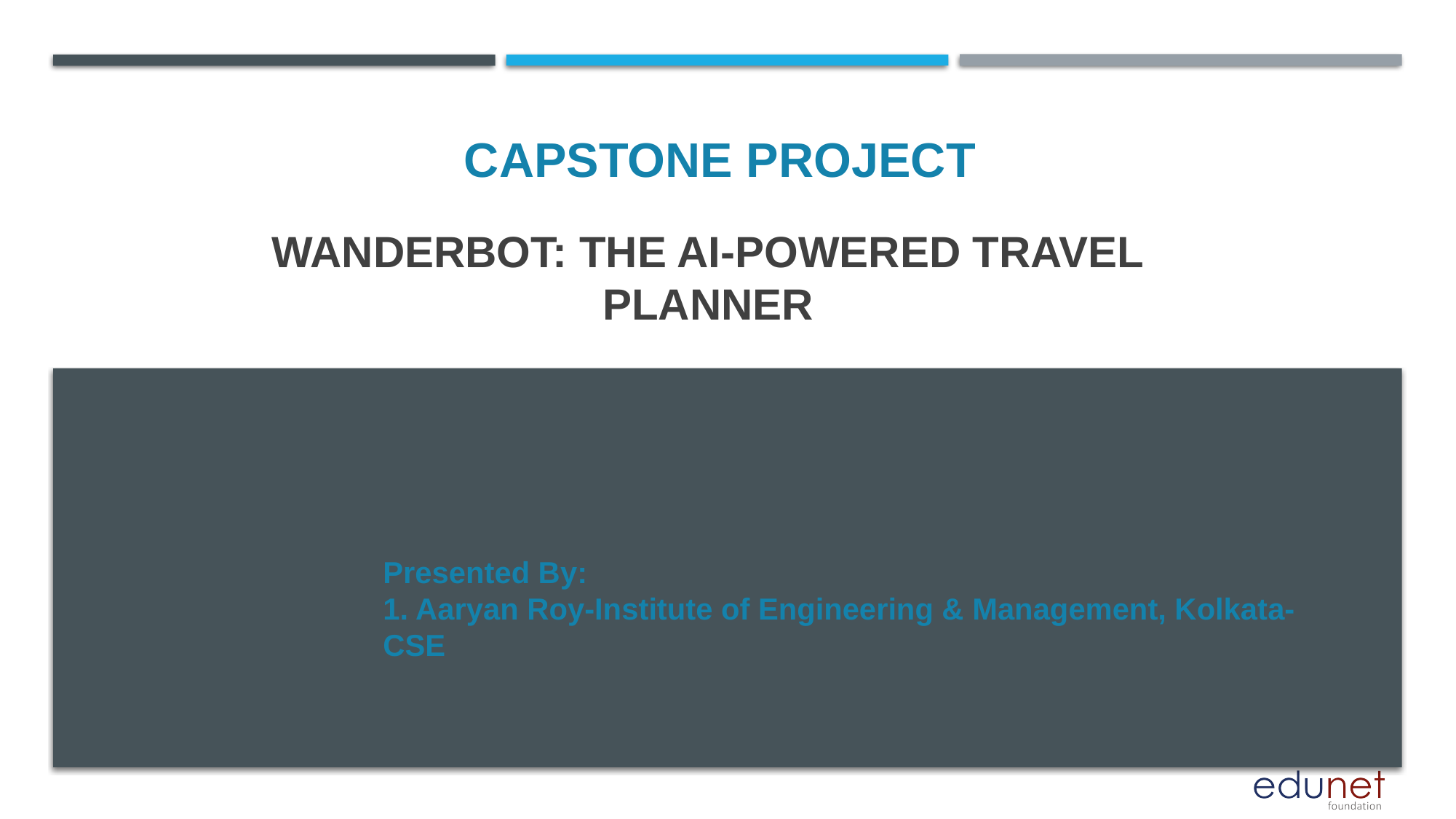

CAPSTONE PROJECT
# WanderBot: The AI-Powered Travel Planner
Presented By:
1. Aaryan Roy-Institute of Engineering & Management, Kolkata-CSE